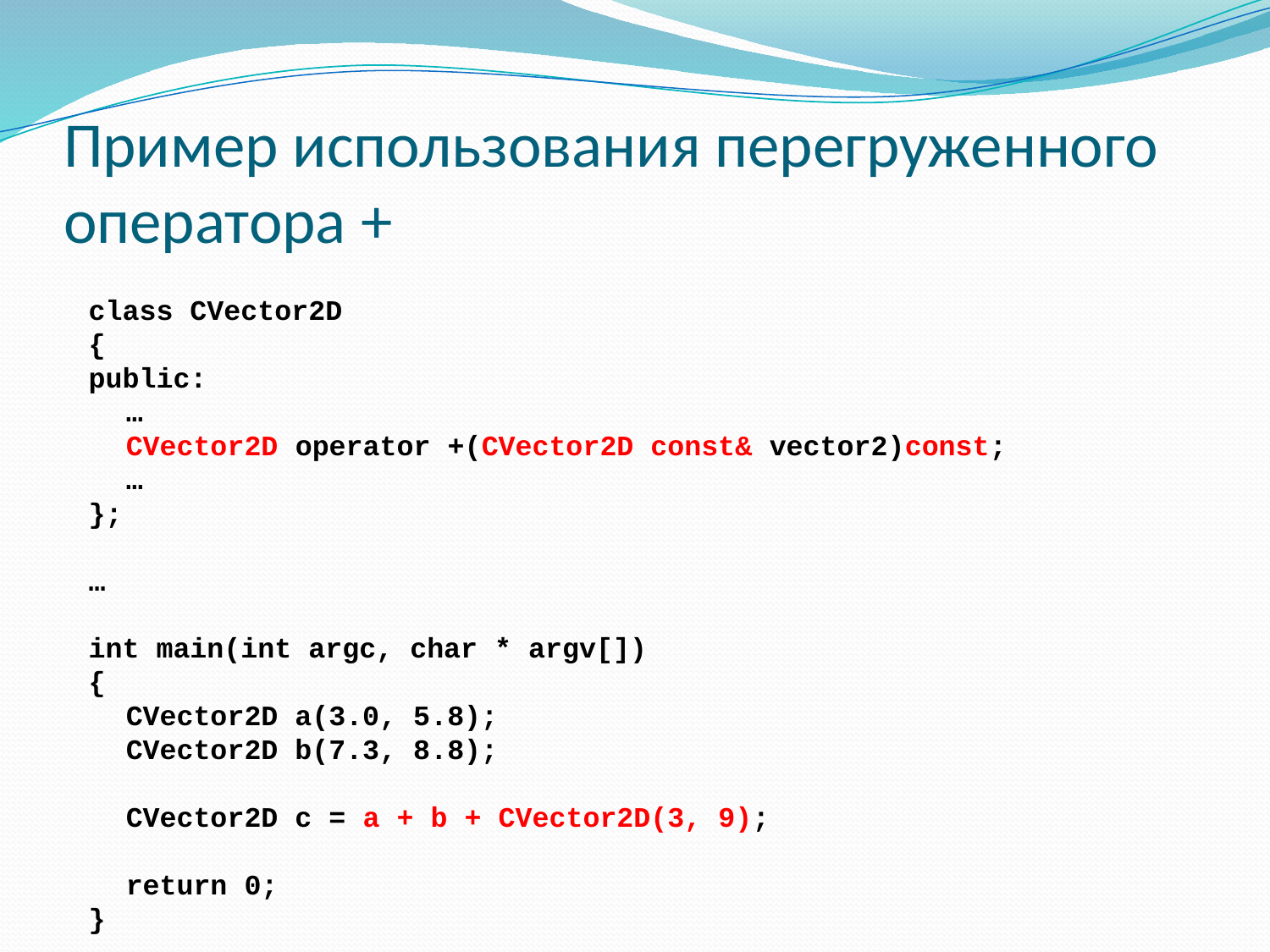

# Пример использования перегруженного оператора +
class CVector2D
{
public:
	…
	CVector2D operator +(CVector2D const& vector2)const;
	…
};

…

int main(int argc, char * argv[])
{
	CVector2D a(3.0, 5.8);
	CVector2D b(7.3, 8.8);

	CVector2D c = a + b + CVector2D(3, 9);

	return 0;
}